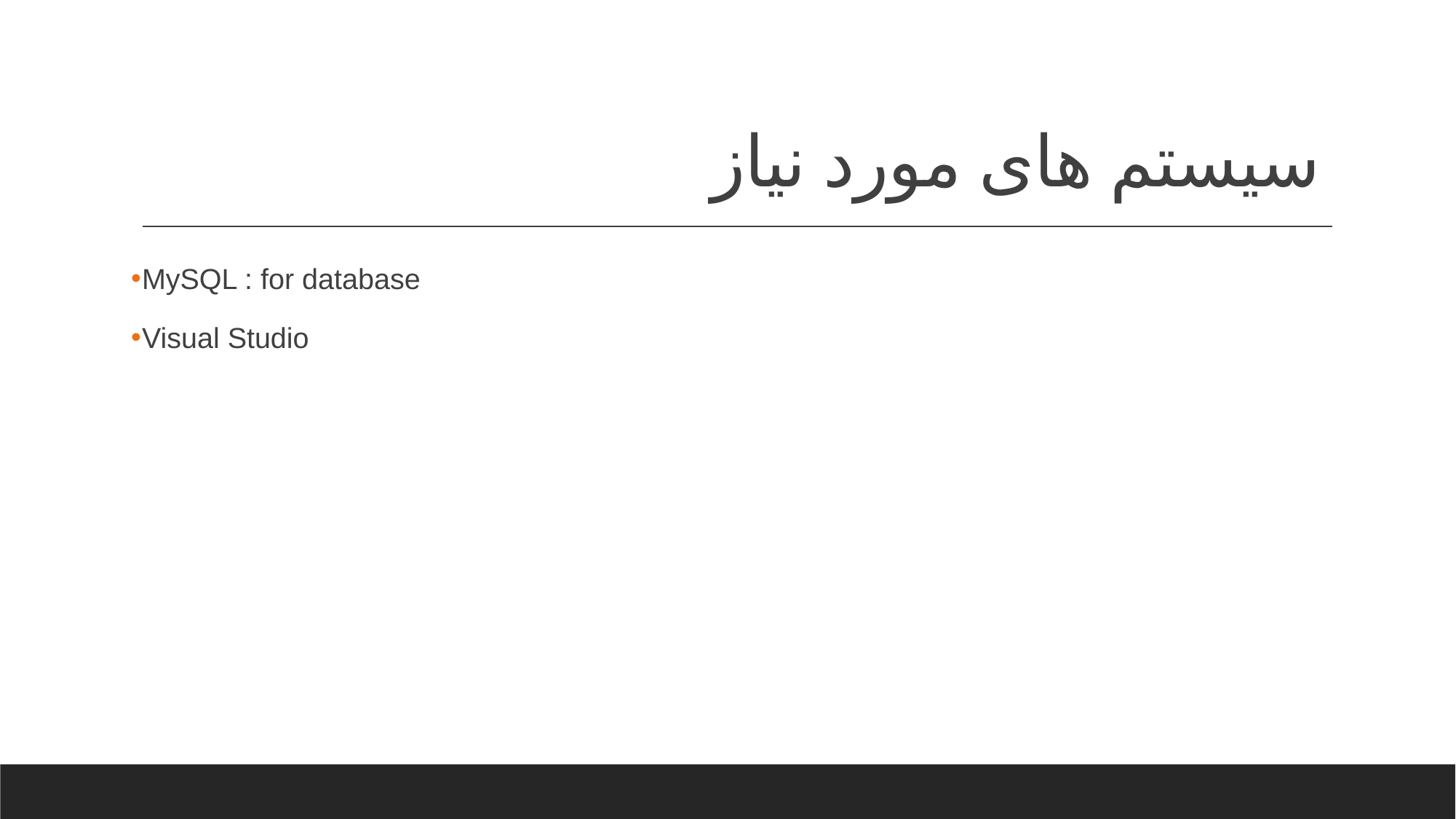

# سیستم های مورد نیاز
MySQL : for database
Visual Studio